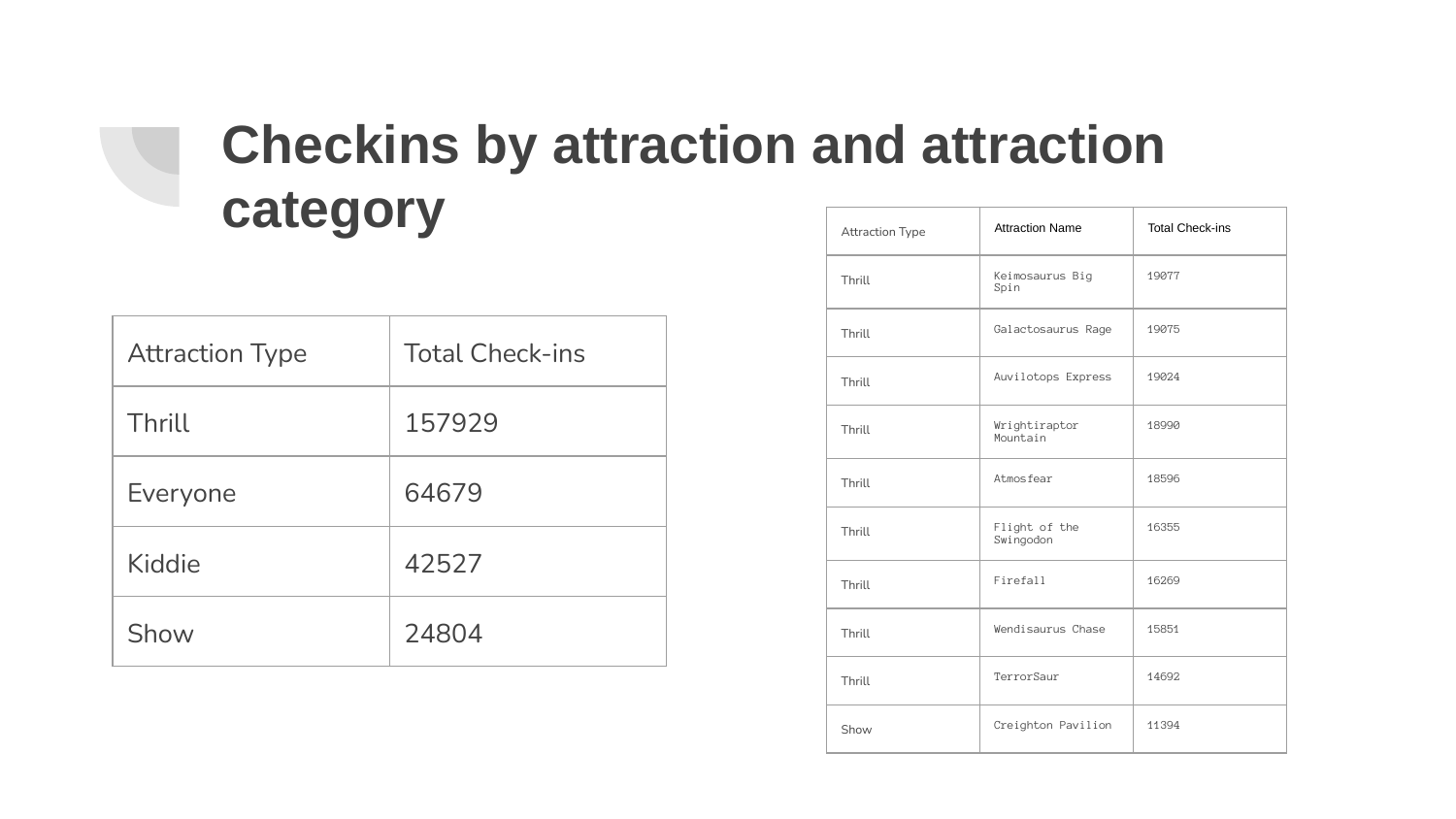

# Checkins by attraction and attraction category
| Attraction Type | Attraction Name | Total Check-ins |
| --- | --- | --- |
| Thrill | Keimosaurus Big Spin | 19077 |
| Thrill | Galactosaurus Rage | 19075 |
| Thrill | Auvilotops Express | 19024 |
| Thrill | Wrightiraptor Mountain | 18990 |
| Thrill | Atmosfear | 18596 |
| Thrill | Flight of the Swingodon | 16355 |
| Thrill | Firefall | 16269 |
| Thrill | Wendisaurus Chase | 15851 |
| Thrill | TerrorSaur | 14692 |
| Show | Creighton Pavilion | 11394 |
| Attraction Type | Total Check-ins |
| --- | --- |
| Thrill | 157929 |
| Everyone | 64679 |
| Kiddie | 42527 |
| Show | 24804 |